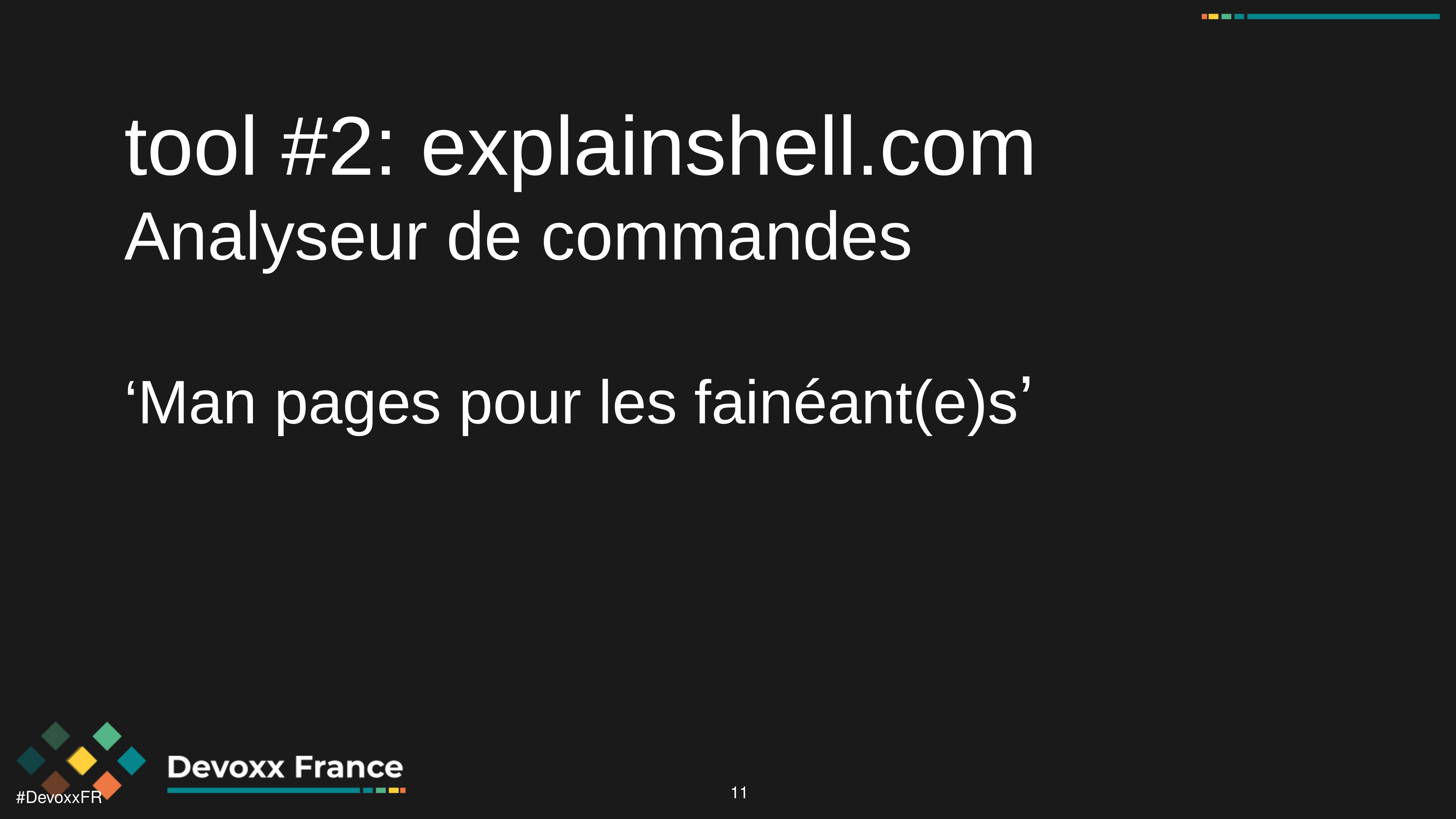

tool #2: explainshell.com
Analyseur de commandes

‘Man pages pour les fainéant(e)s’

11